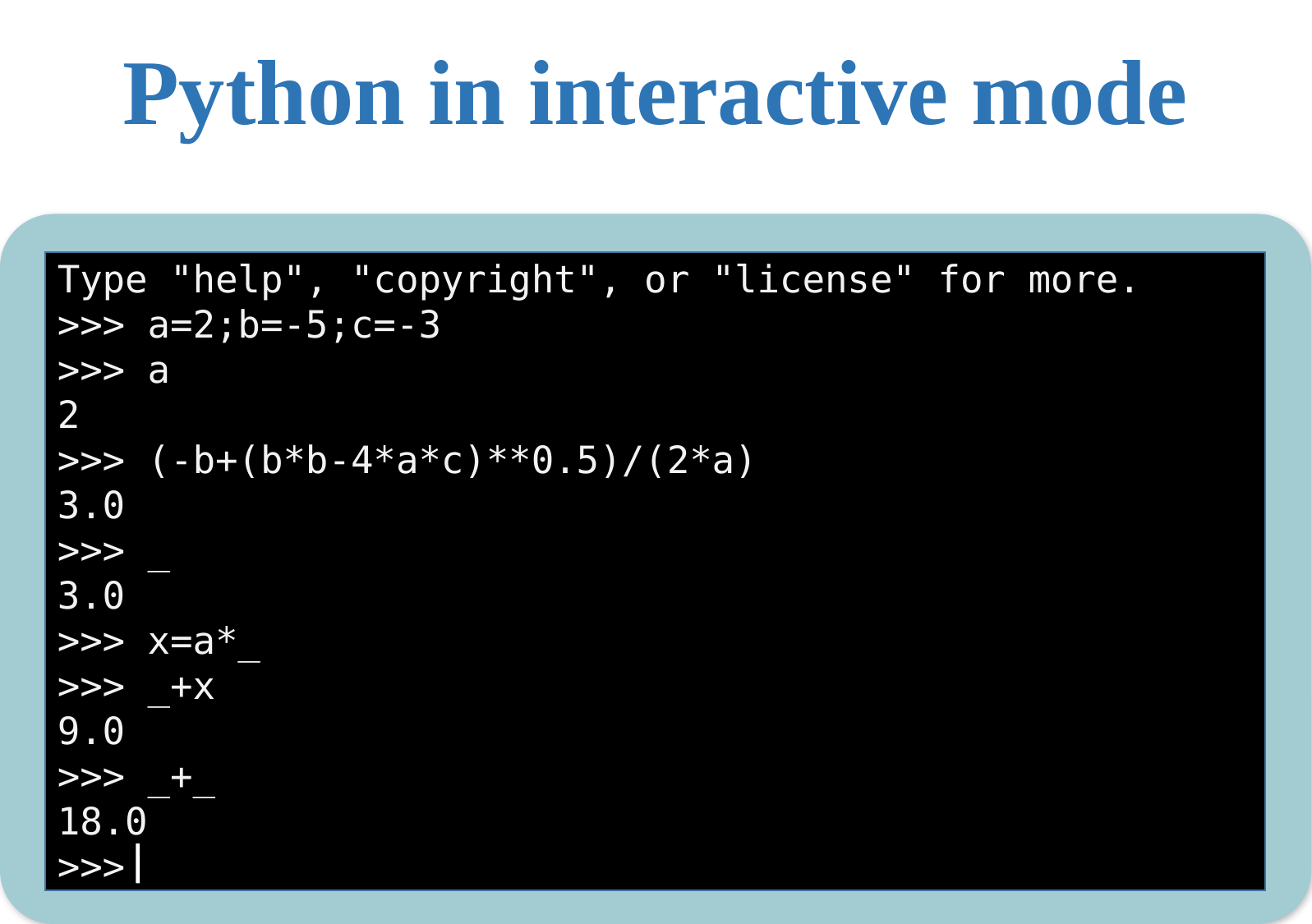

Python in interactive mode

Type "help", "copyright", or "license" for more.
>>> a=2;b=-5;c=-3
>>> a
2
>>> (-b+(b*b-4*a*c)**0.5)/(2*a)
3.0
>>> _
3.0
>>> x=a*_
>>> _+x
9.0
>>> _+_
18.0
>>>